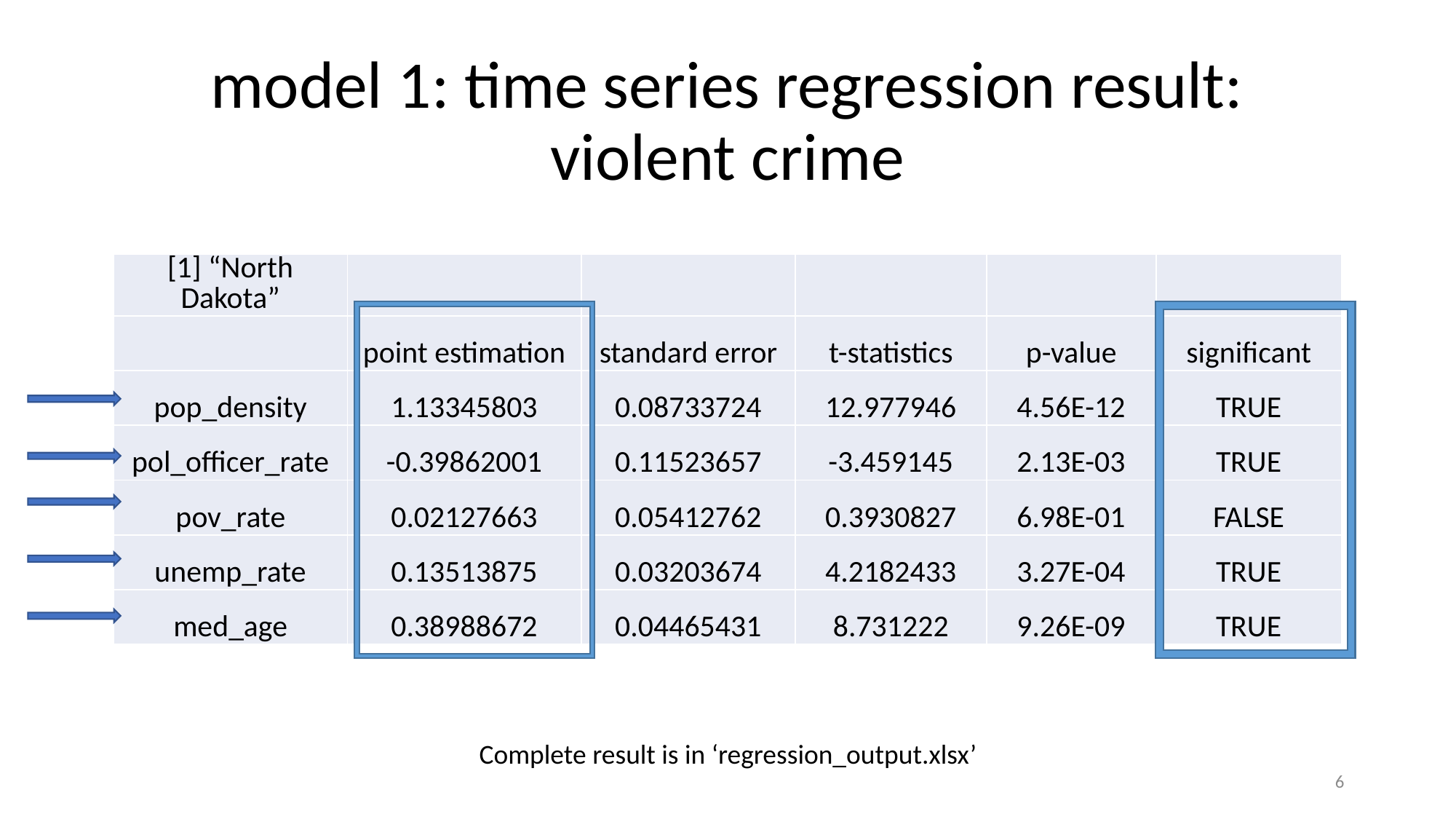

# model 1: time series regression result: violent crime
| [1] “North Dakota” |  |  |  |  |  |
| --- | --- | --- | --- | --- | --- |
|  | point estimation | standard error | t-statistics | p-value | significant |
| pop\_density | 1.13345803 | 0.08733724 | 12.977946 | 4.56E-12 | TRUE |
| pol\_officer\_rate | -0.39862001 | 0.11523657 | -3.459145 | 2.13E-03 | TRUE |
| pov\_rate | 0.02127663 | 0.05412762 | 0.3930827 | 6.98E-01 | FALSE |
| unemp\_rate | 0.13513875 | 0.03203674 | 4.2182433 | 3.27E-04 | TRUE |
| med\_age | 0.38988672 | 0.04465431 | 8.731222 | 9.26E-09 | TRUE |

Complete result is in ‘regression_output.xlsx’
6